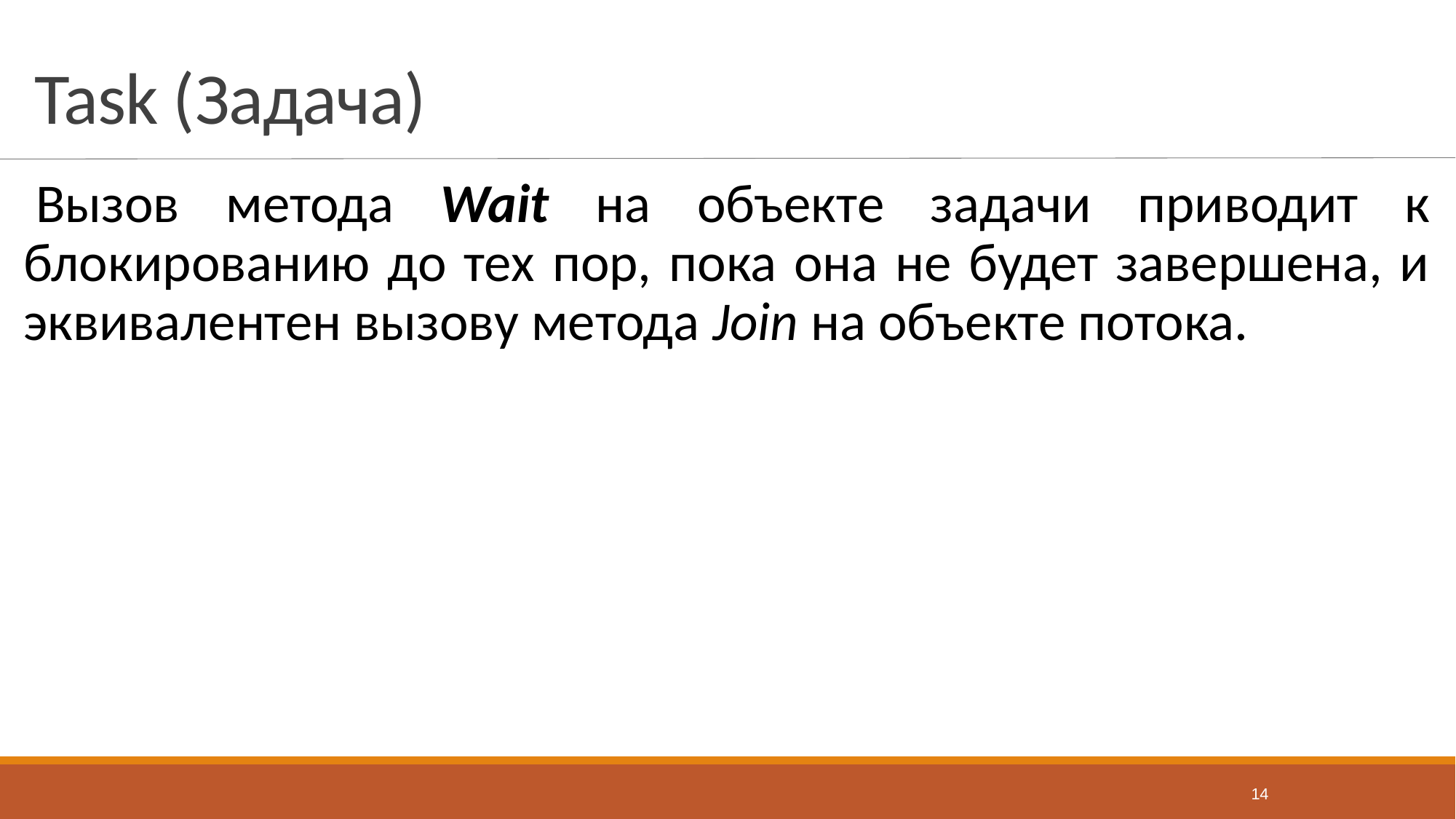

# Task (Задача)
Вызов метода Wait на объекте задачи приводит к блокированию до тех пор, пока она не будет завершена, и эквивалентен вызову метода Join на объекте потока.
14